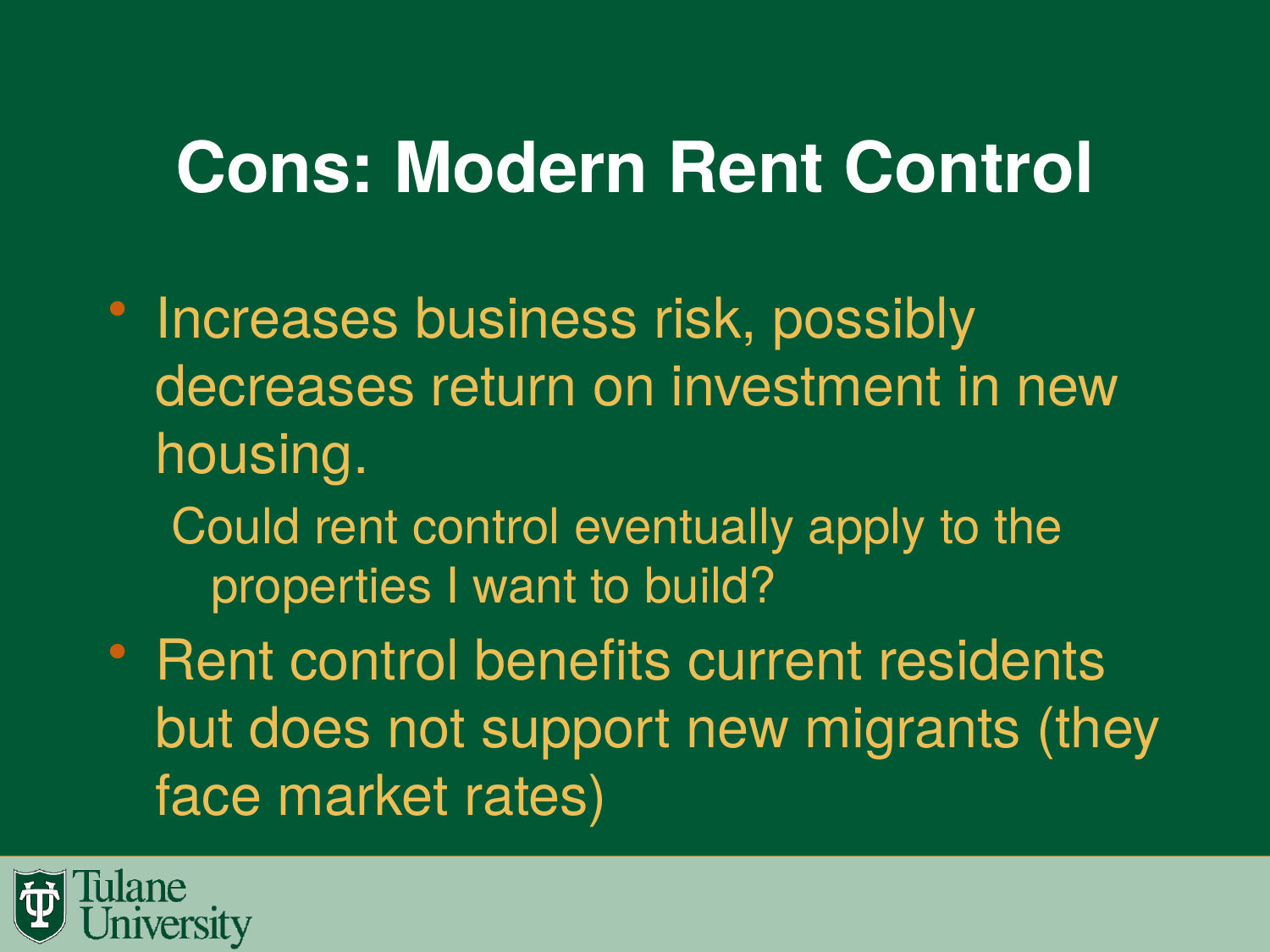

# Cons: Modern Rent Control
Increases business risk, possibly decreases return on investment in new housing.
Could rent control eventually apply to the properties I want to build?
Rent control benefits current residents but does not support new migrants (they face market rates)